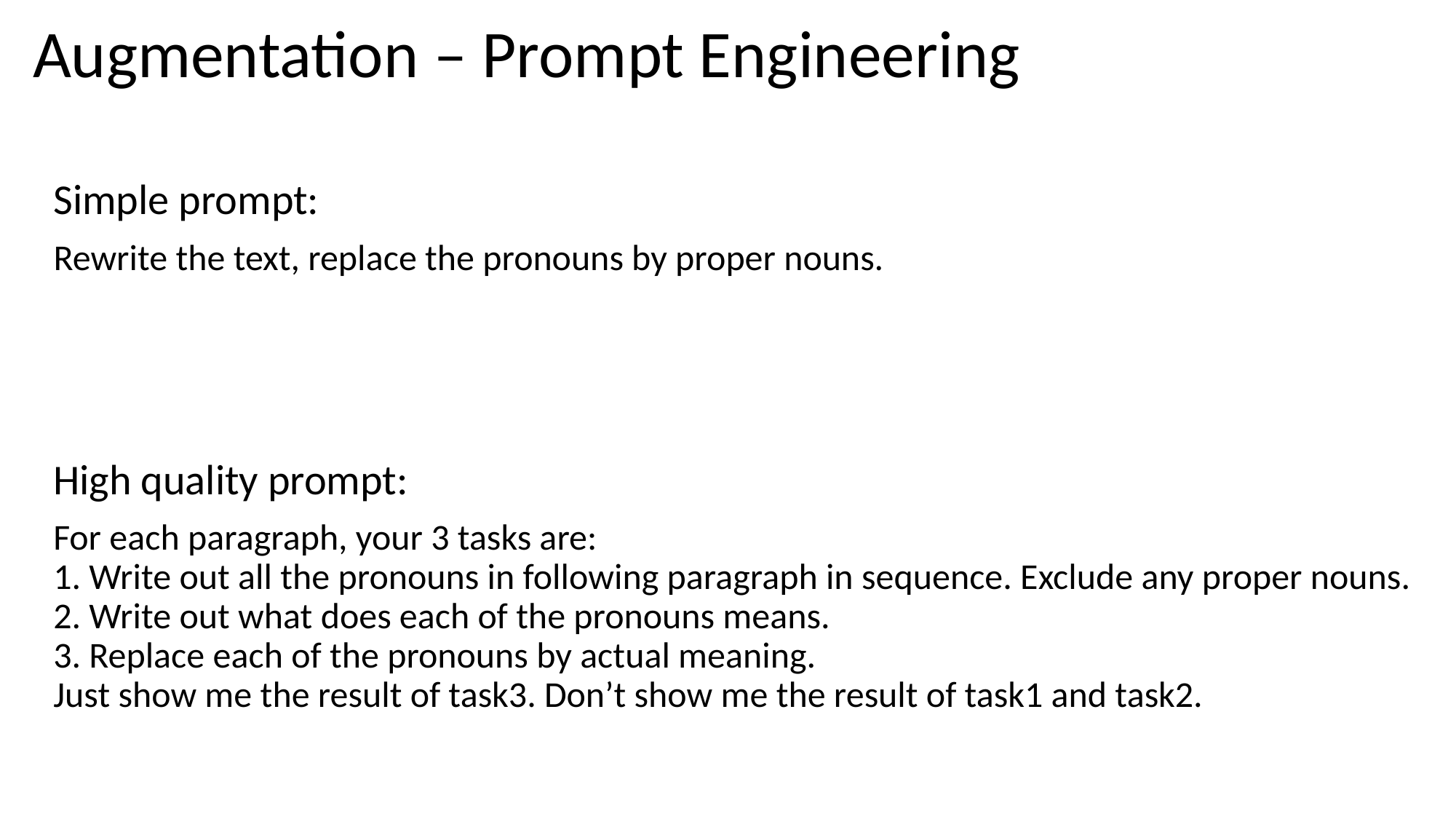

# Augmentation – Prompt Engineering
Simple prompt:
Rewrite the text, replace the pronouns by proper nouns.
High quality prompt:
For each paragraph, your 3 tasks are:
1. Write out all the pronouns in following paragraph in sequence. Exclude any proper nouns.
2. Write out what does each of the pronouns means.
3. Replace each of the pronouns by actual meaning.
Just show me the result of task3. Don’t show me the result of task1 and task2.